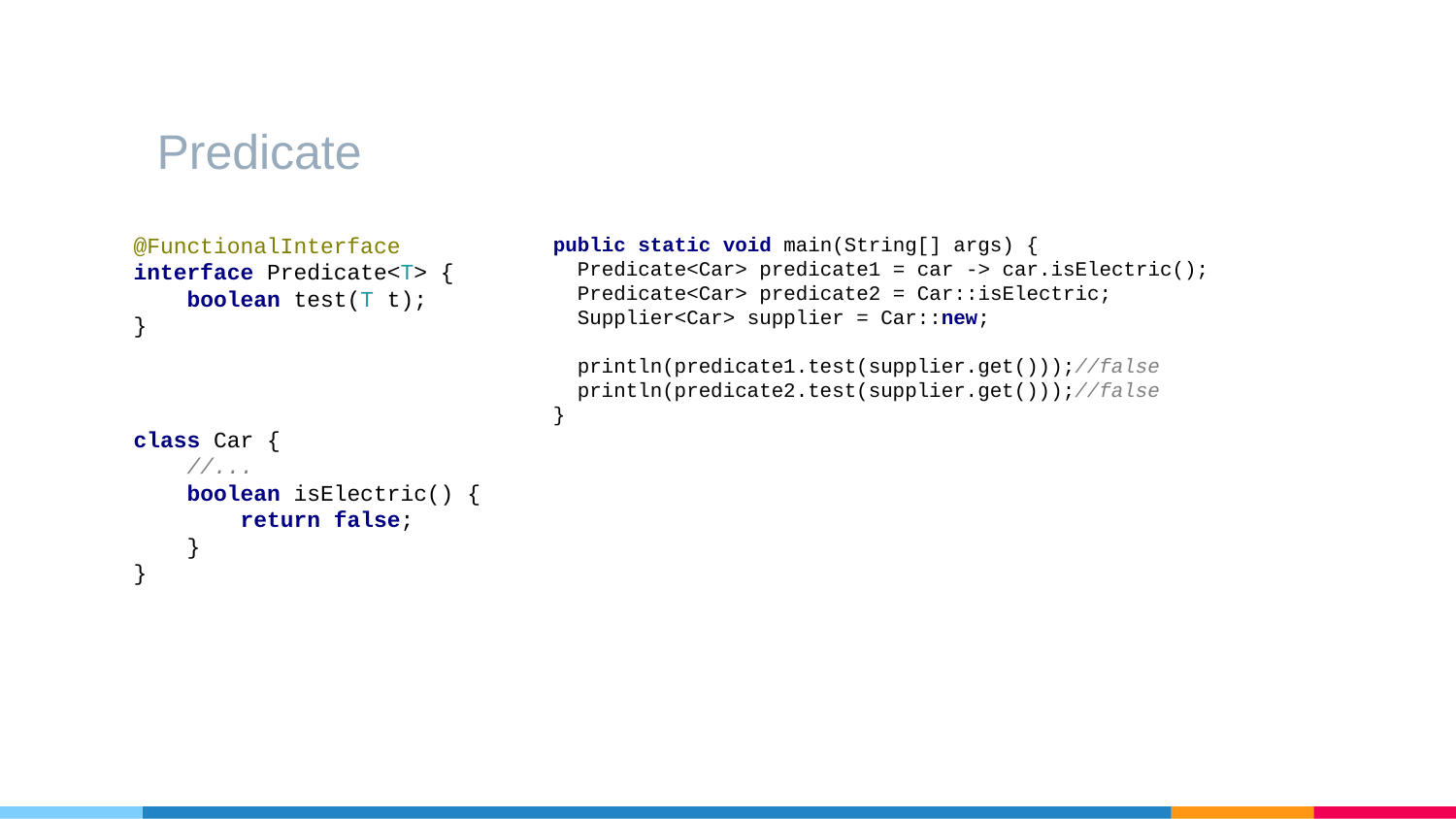

Predicate
@FunctionalInterface
interface Predicate<T> {
    boolean test(T t);
}
class Car {
    //...
    boolean isElectric() {
        return false;
    }
}
public static void main(String[] args) {
  Predicate<Car> predicate1 = car -> car.isElectric();
  Predicate<Car> predicate2 = Car::isElectric;
  Supplier<Car> supplier = Car::new;
  println(predicate1.test(supplier.get()));//false
  println(predicate2.test(supplier.get()));//false
}